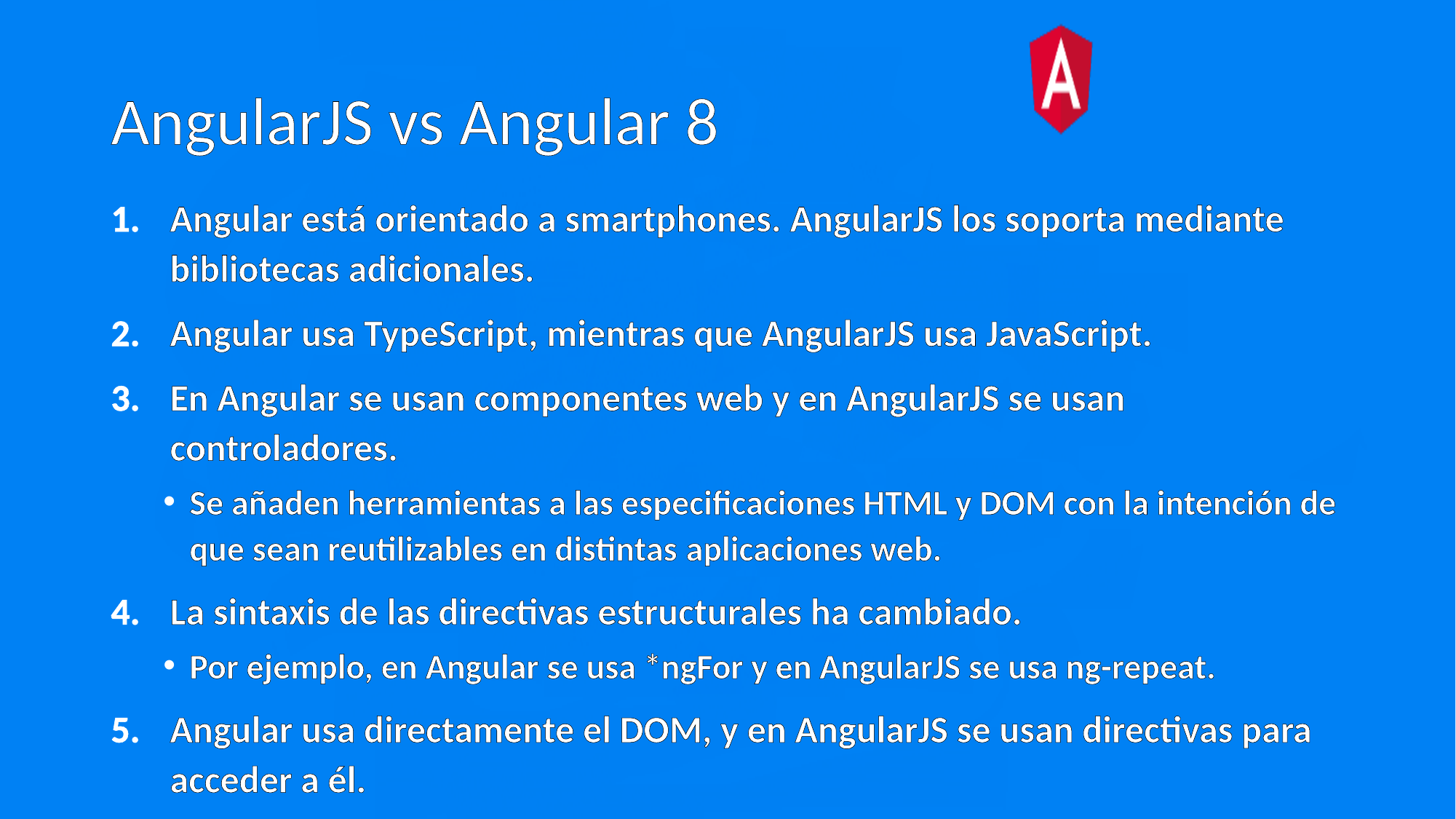

# AngularJS vs Angular 8
Angular está orientado a smartphones. AngularJS los soporta mediante bibliotecas adicionales.
Angular usa TypeScript, mientras que AngularJS usa JavaScript.
En Angular se usan componentes web y en AngularJS se usan controladores.
Se añaden herramientas a las especificaciones HTML y DOM con la intención de que sean reutilizables en distintas aplicaciones web.
La sintaxis de las directivas estructurales ha cambiado.
Por ejemplo, en Angular se usa *ngFor y en AngularJS se usa ng-repeat.
Angular usa directamente el DOM, y en AngularJS se usan directivas para acceder a él.